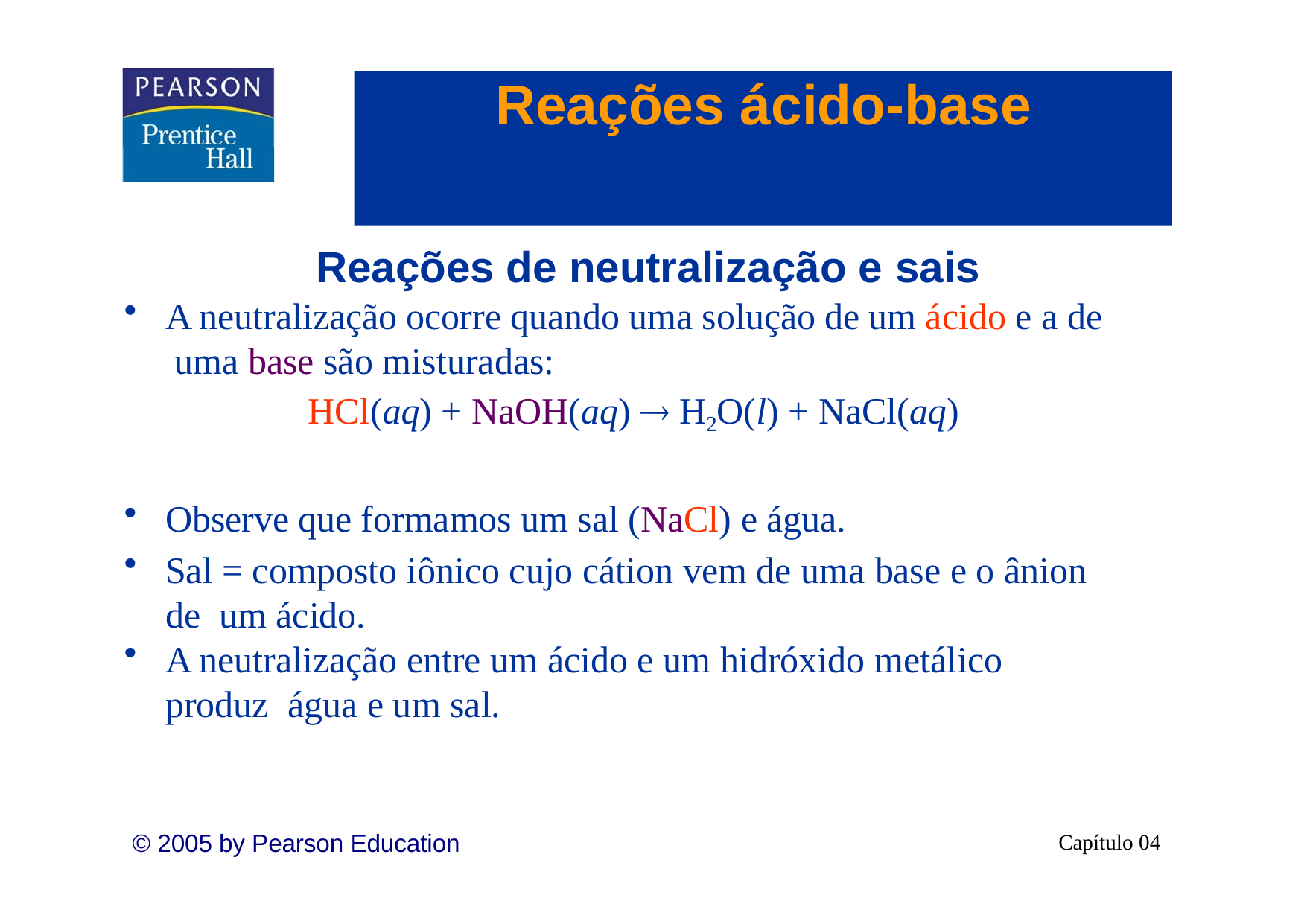

# Reações ácido-base
Reações de neutralização e sais
A neutralização ocorre quando uma solução de um ácido e a de  uma base são misturadas:
HCl(aq) + NaOH(aq) → H2O(l) + NaCl(aq)

Observe que formamos um sal (NaCl) e água.
Sal = composto iônico cujo cátion vem de uma base e o ânion de  um ácido.
A neutralização entre um ácido e um hidróxido metálico produz  água e um sal.

© 2005 by Pearson Education
Capítulo 04